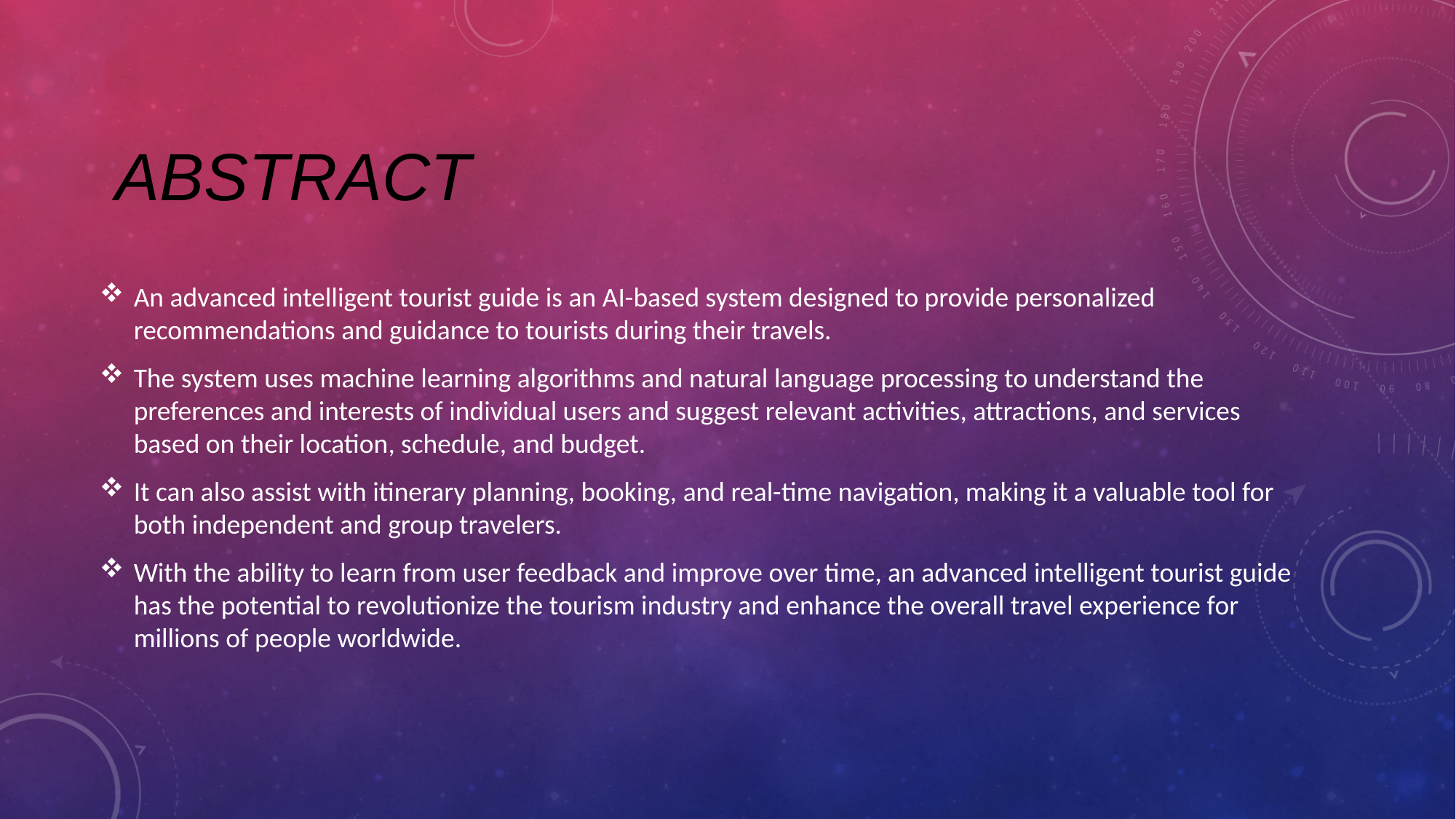

# abstract
An advanced intelligent tourist guide is an AI-based system designed to provide personalized recommendations and guidance to tourists during their travels.
The system uses machine learning algorithms and natural language processing to understand the preferences and interests of individual users and suggest relevant activities, attractions, and services based on their location, schedule, and budget.
It can also assist with itinerary planning, booking, and real-time navigation, making it a valuable tool for both independent and group travelers.
With the ability to learn from user feedback and improve over time, an advanced intelligent tourist guide has the potential to revolutionize the tourism industry and enhance the overall travel experience for millions of people worldwide.